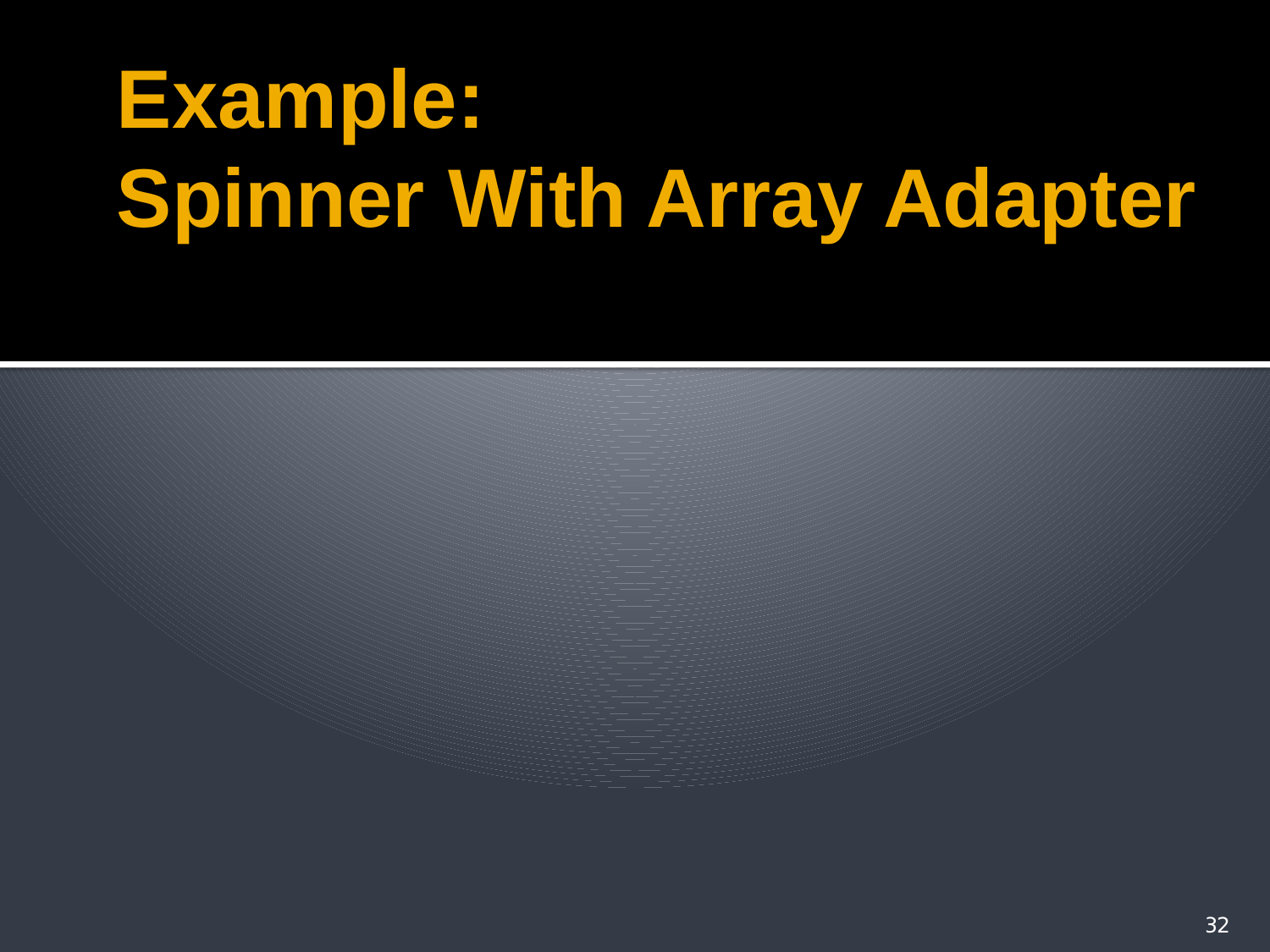

# Example: Spinner With Array Adapter

32